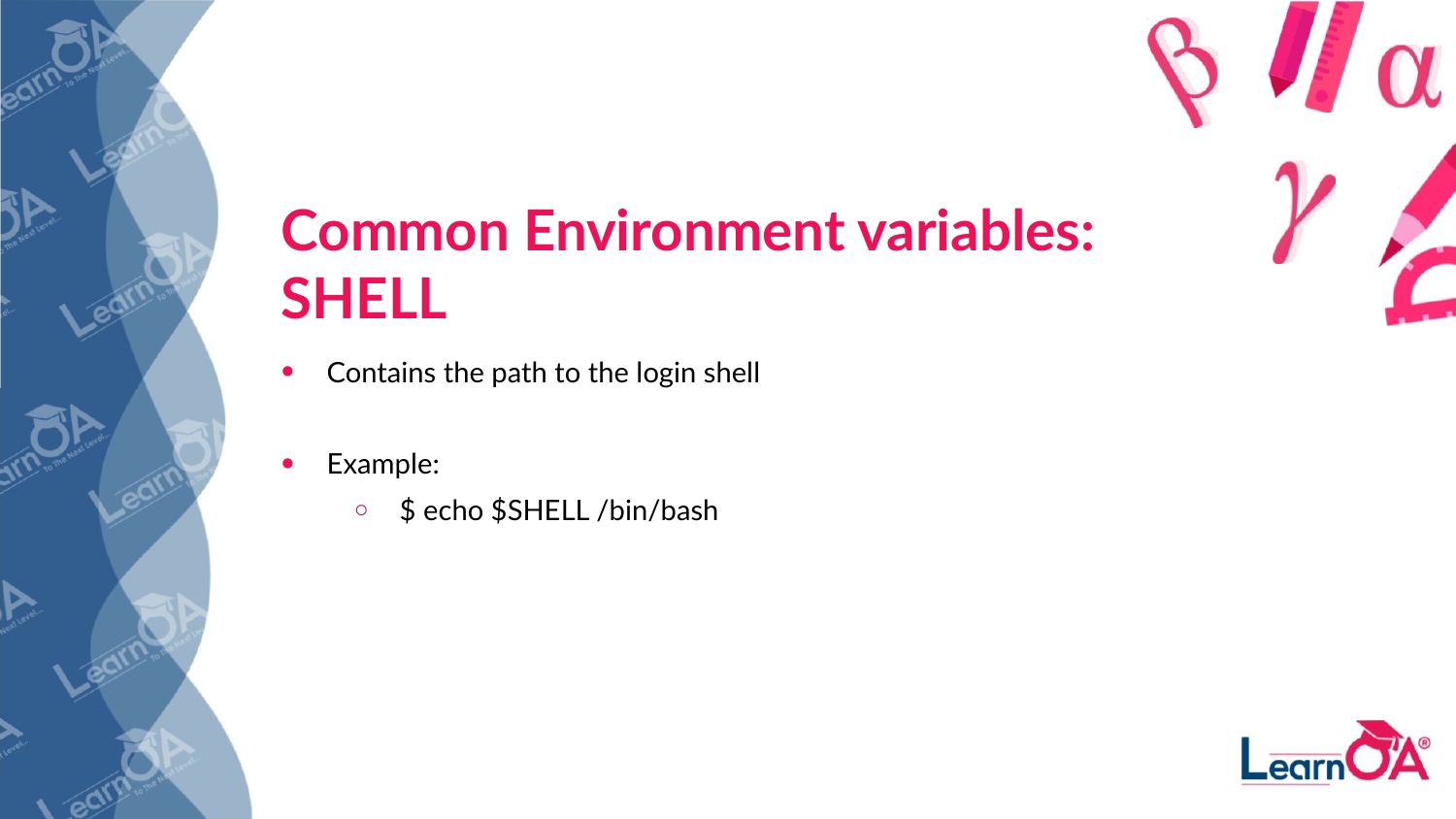

Common Environment variables:
SHELL
Contains the path to the login shell

Example:
$ echo $SHELL /bin/bash